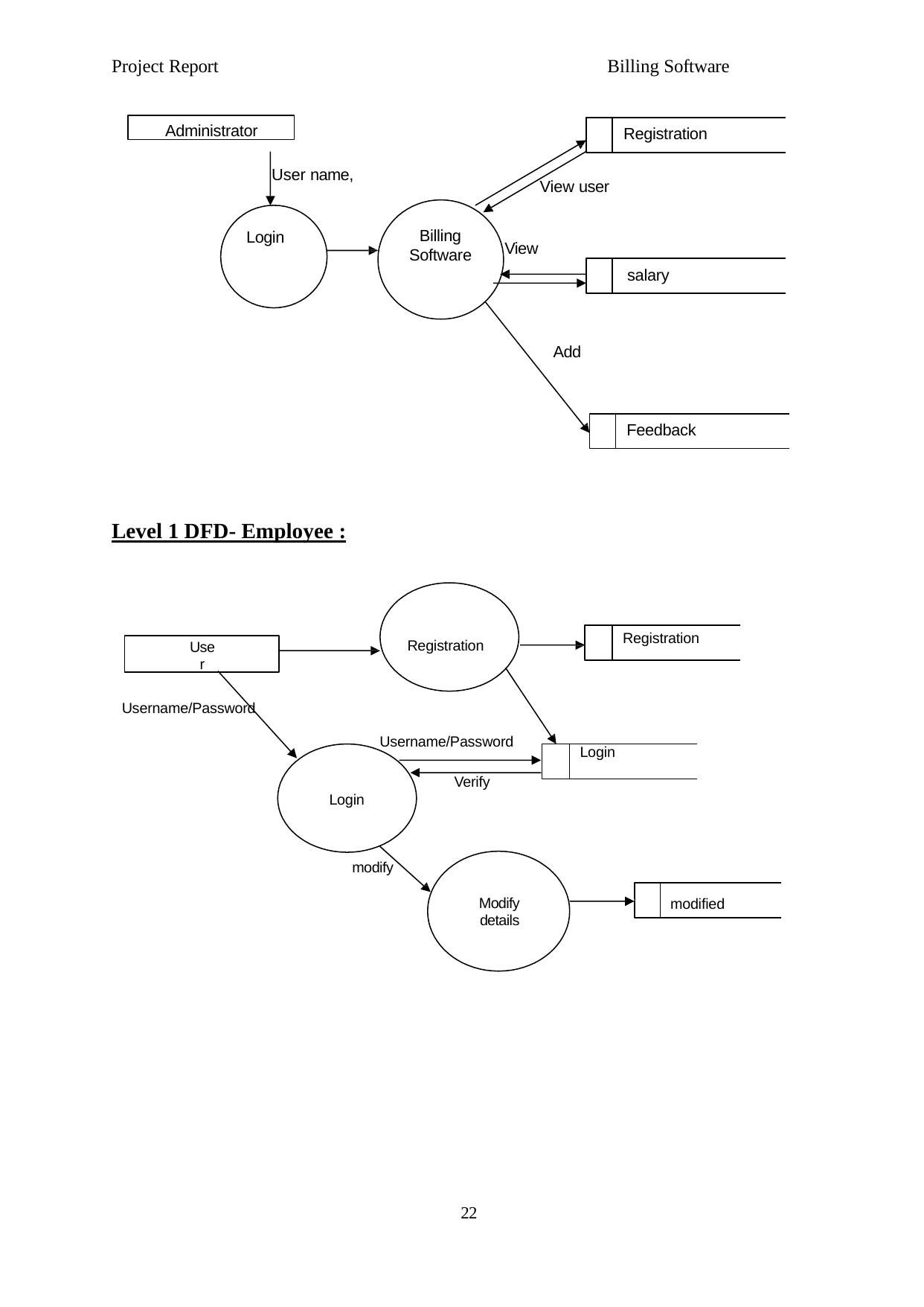

Project Report
Billing Software

Administrator

Registration
User name,
View user
Billing Software
Login
View
salary
Add

Feedback
Level 1 DFD- Employee :

Registration
Registration
Use r
Username/Password
Username/Password
Login
Verify
Login
modify
Modify details
modified
22